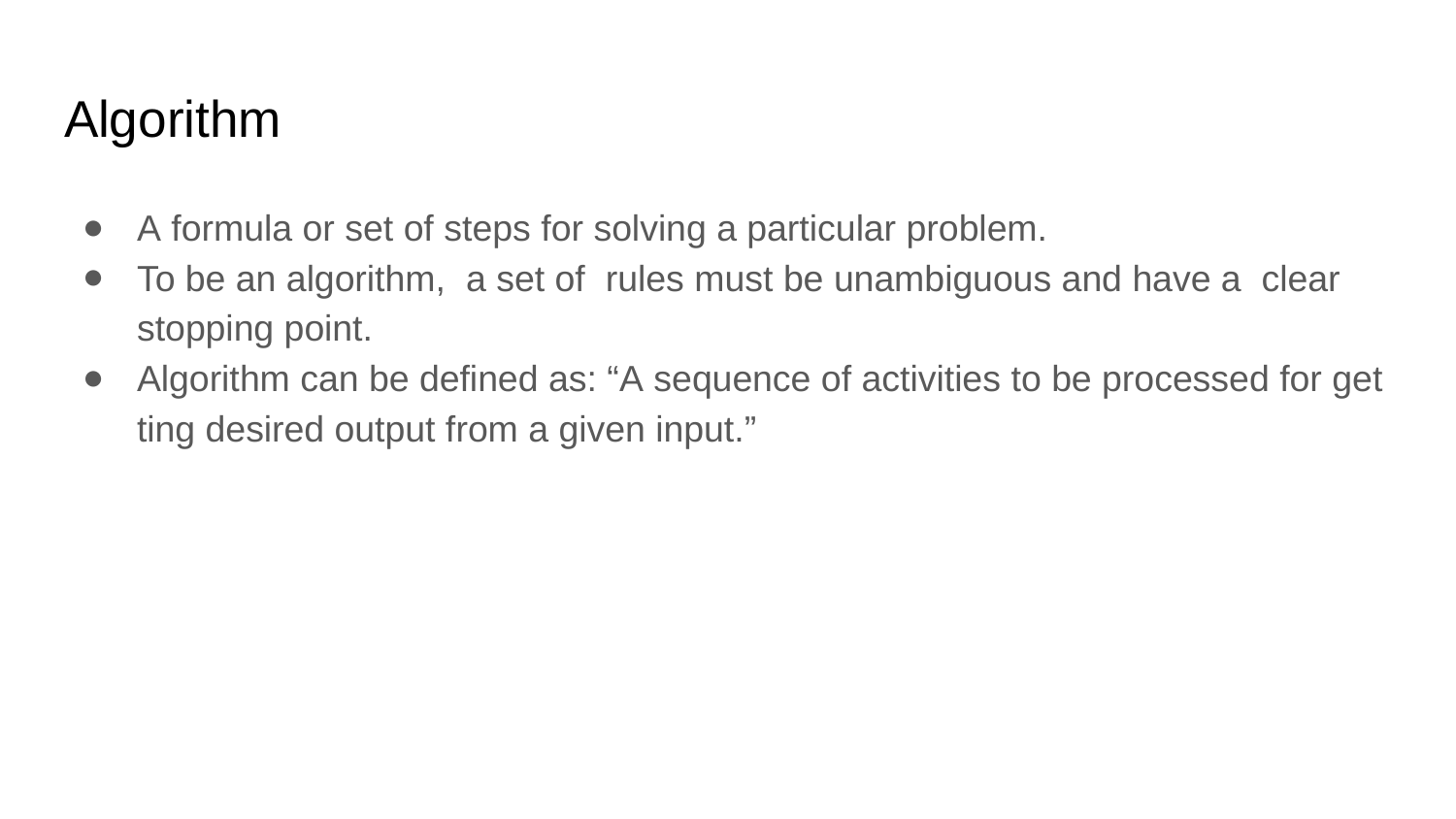

# Algorithm
A formula or set of steps for solving a particular problem.
To be an algorithm,  a set of  rules must be unambiguous and have a  clear stopping point.
Algorithm can be defined as: “A sequence of activities to be processed for getting desired output from a given input.”